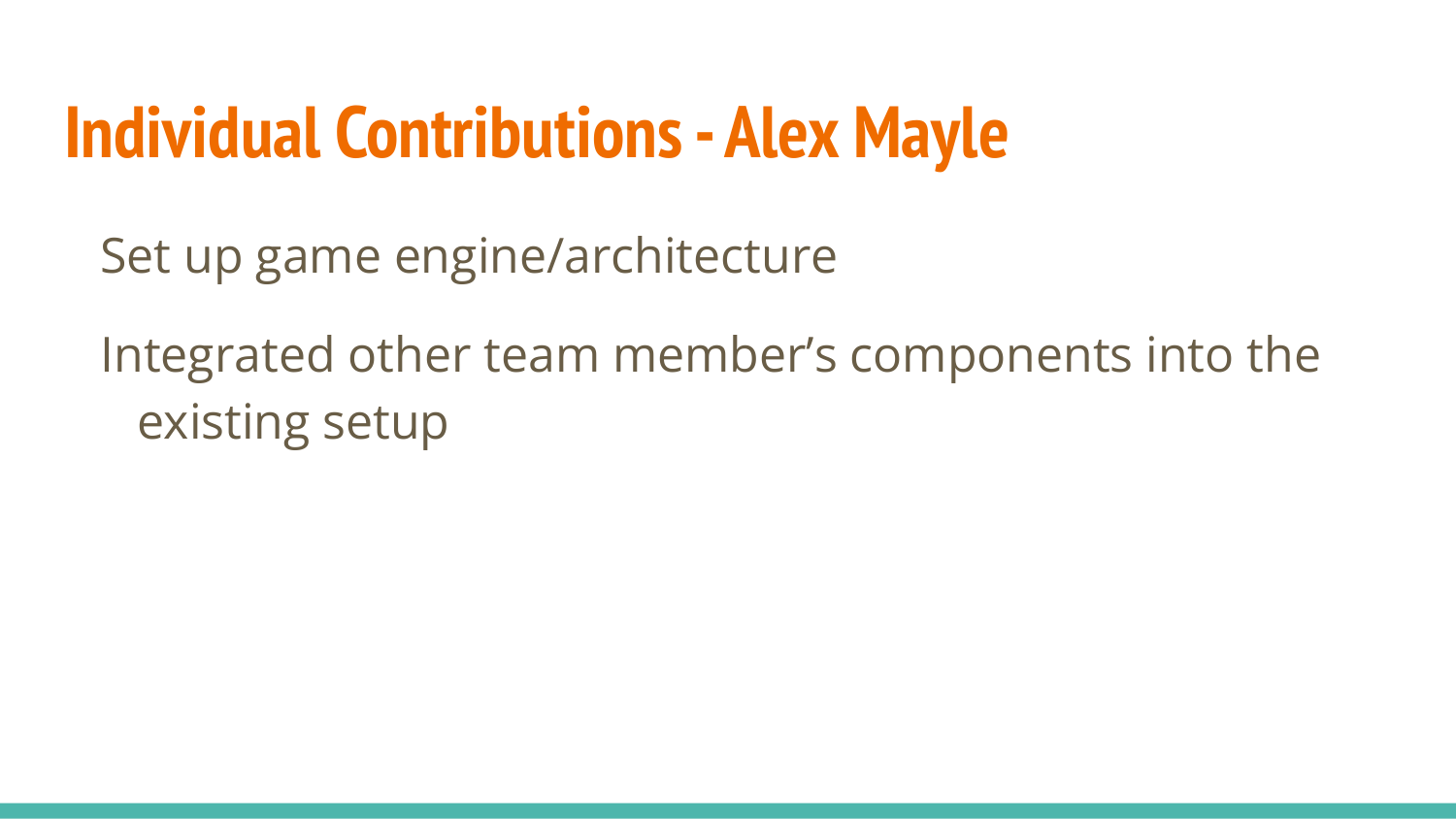

# Individual Contributions - Alex Mayle
Set up game engine/architecture
Integrated other team member’s components into the existing setup